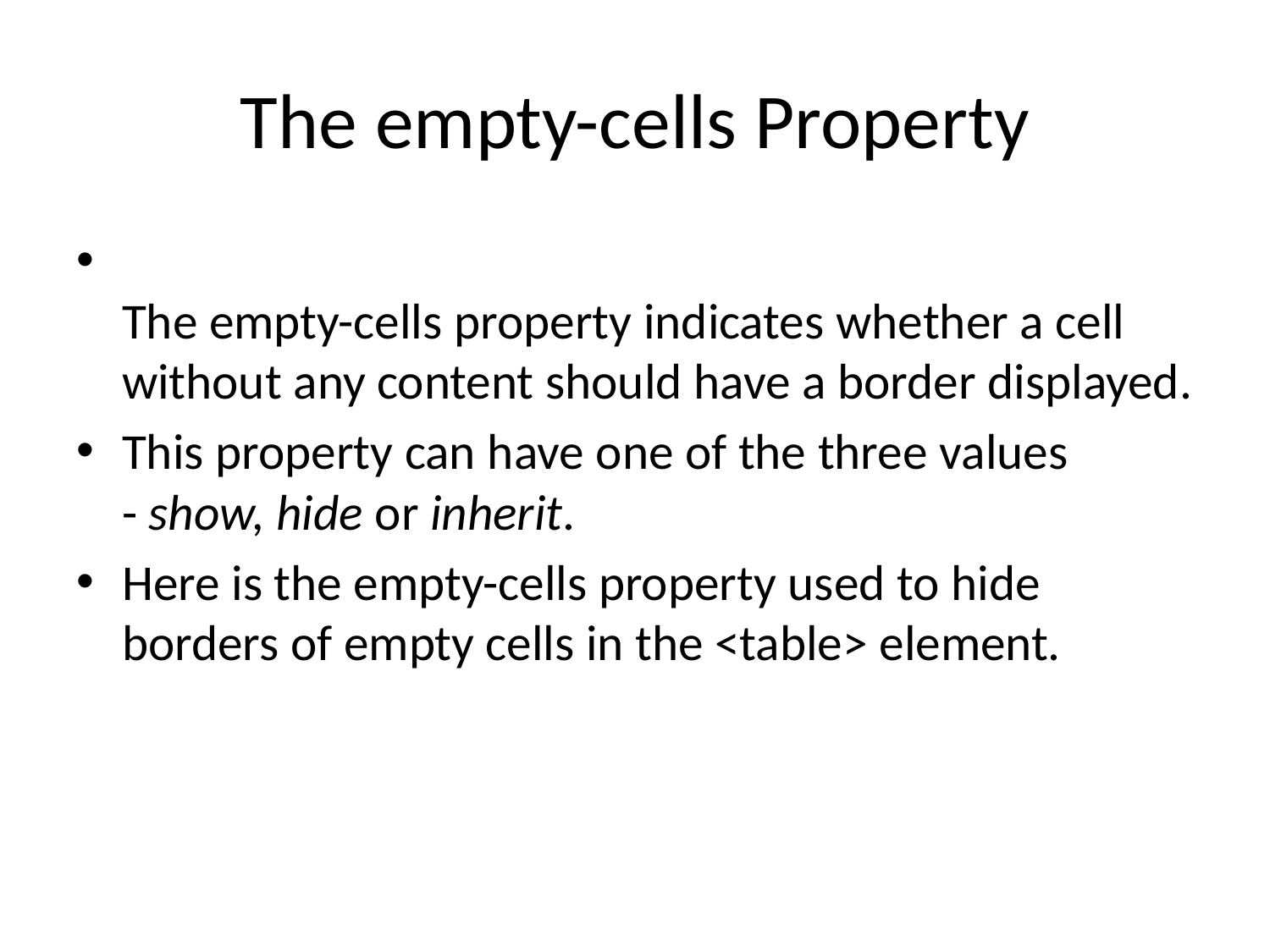

# The empty-cells Property
The empty-cells property indicates whether a cell without any content should have a border displayed.
This property can have one of the three values - show, hide or inherit.
Here is the empty-cells property used to hide borders of empty cells in the <table> element.